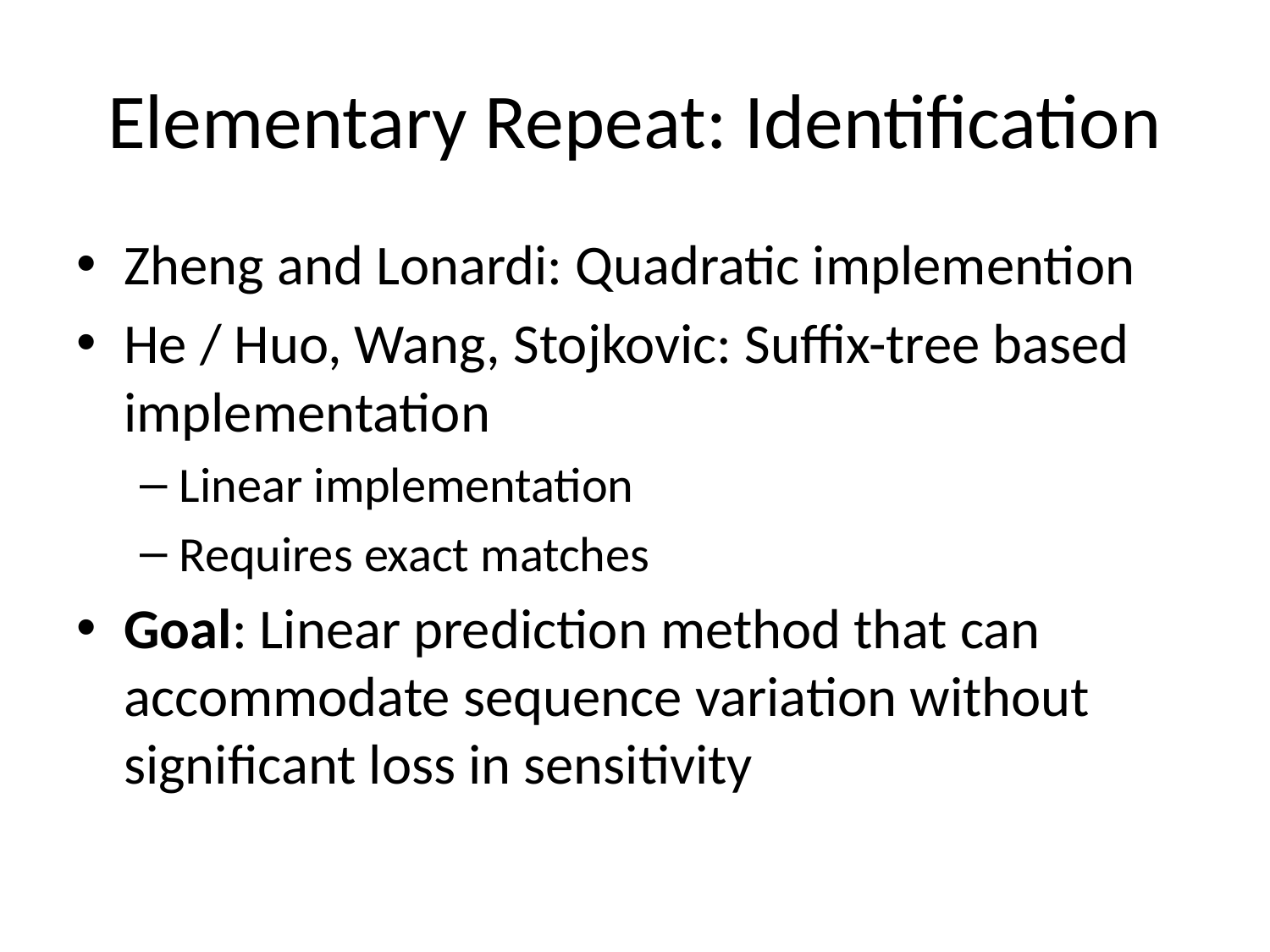

# Elementary Repeat: Identification
Zheng and Lonardi: Quadratic implemention
He / Huo, Wang, Stojkovic: Suffix-tree based implementation
Linear implementation
Requires exact matches
Goal: Linear prediction method that can accommodate sequence variation without significant loss in sensitivity